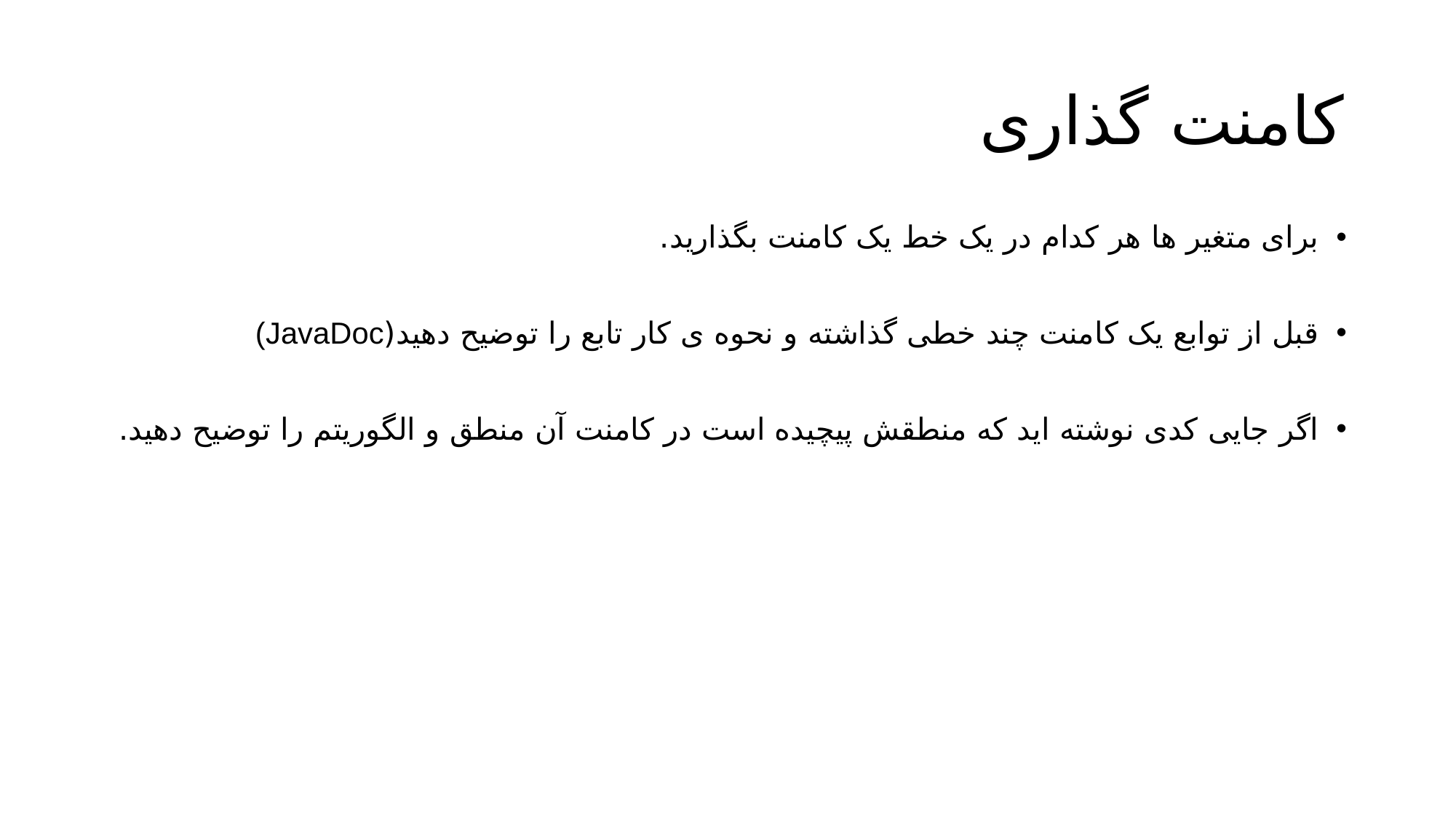

# کامنت گذاری
برای متغیر ها هر کدام در یک خط یک کامنت بگذارید.

قبل از توابع یک کامنت چند خطی گذاشته و نحوه ی کار تابع را توضیح دهید(JavaDoc)

اگر جایی کدی نوشته اید که منطقش پیچیده است در کامنت آن منطق و الگوریتم را توضیح دهید.